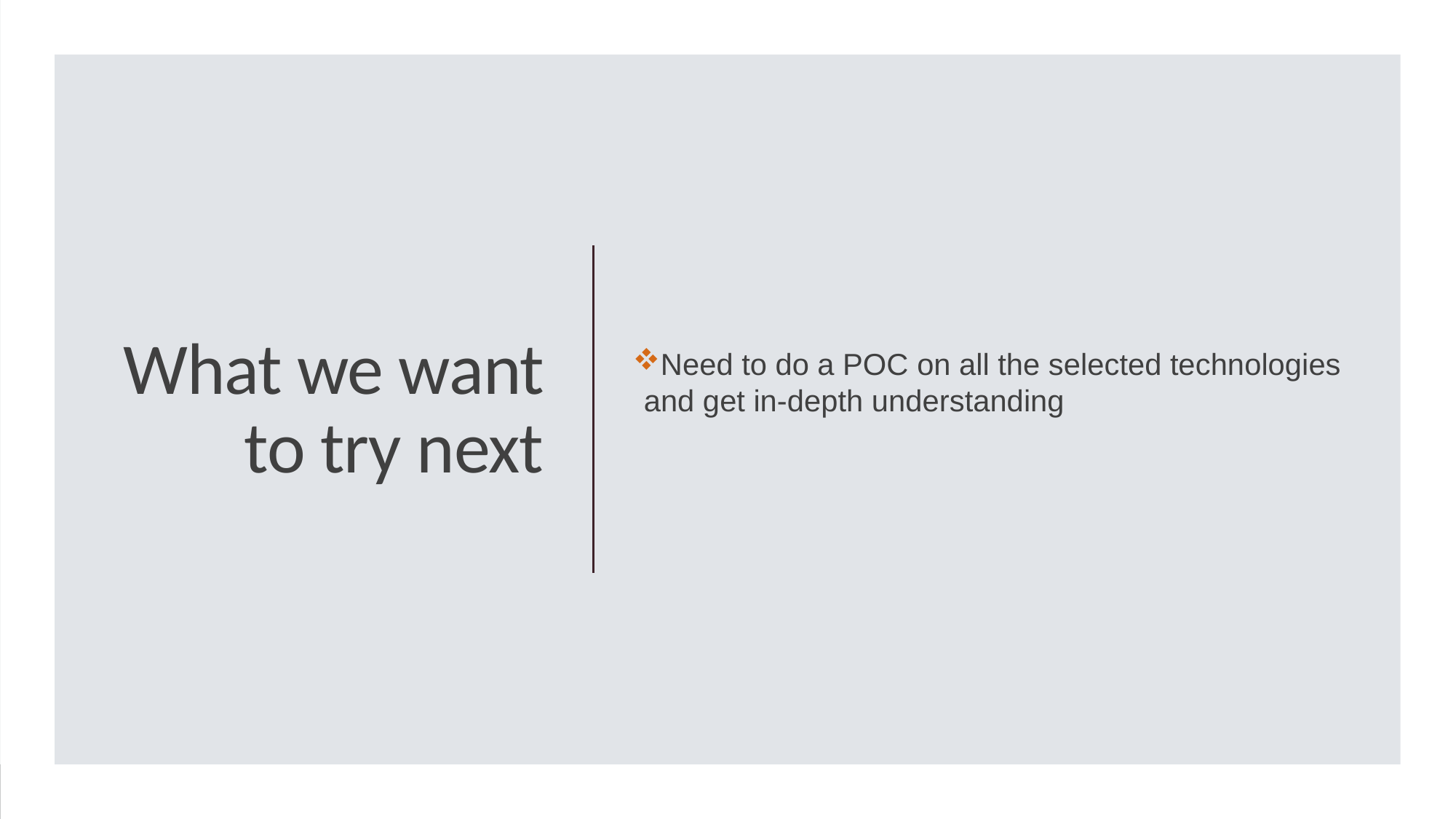

Need to do a POC on all the selected technologies and get in-depth understanding

# What we want to try next